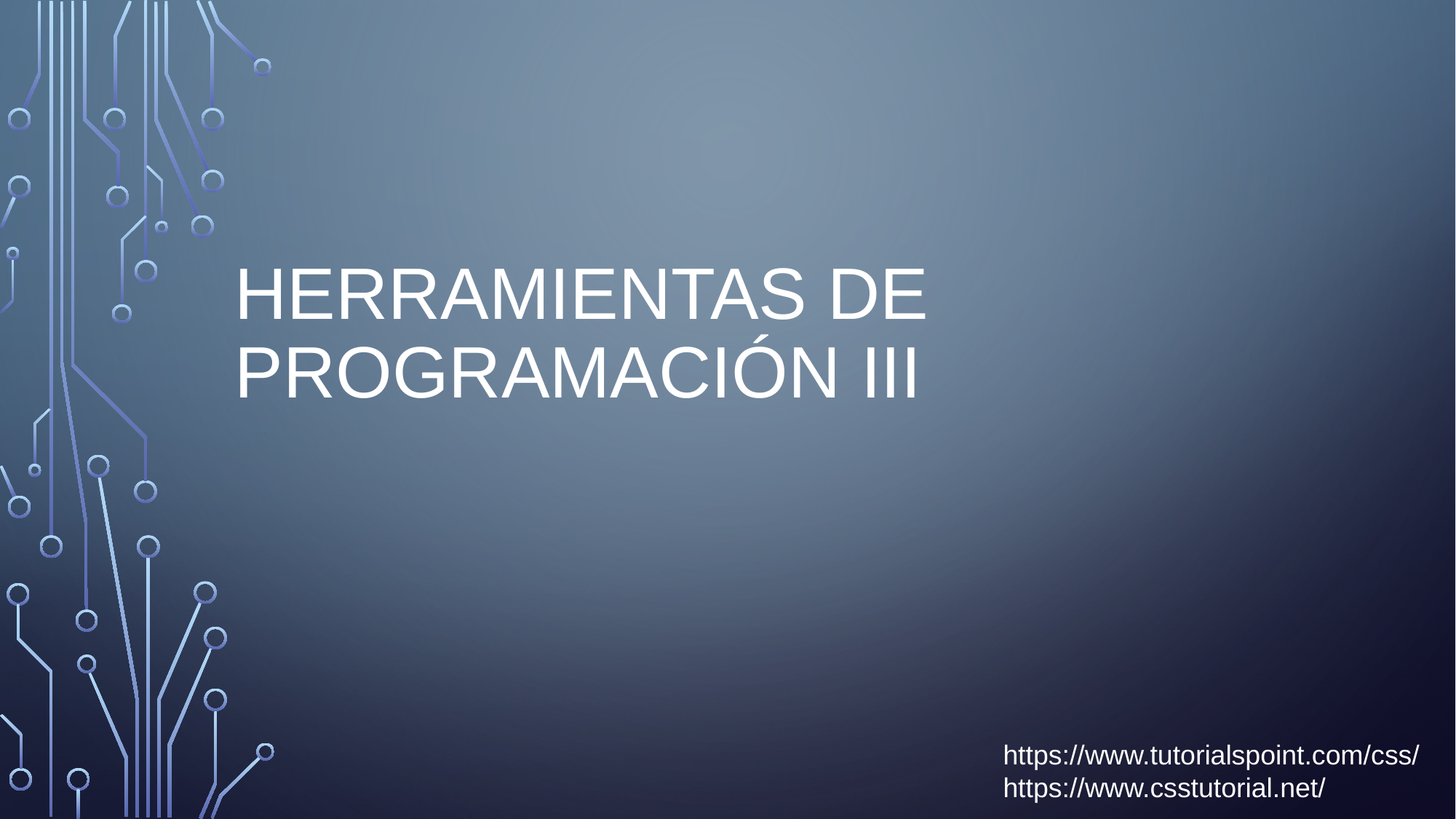

# Herramientas de programación III
https://www.tutorialspoint.com/css/
https://www.csstutorial.net/